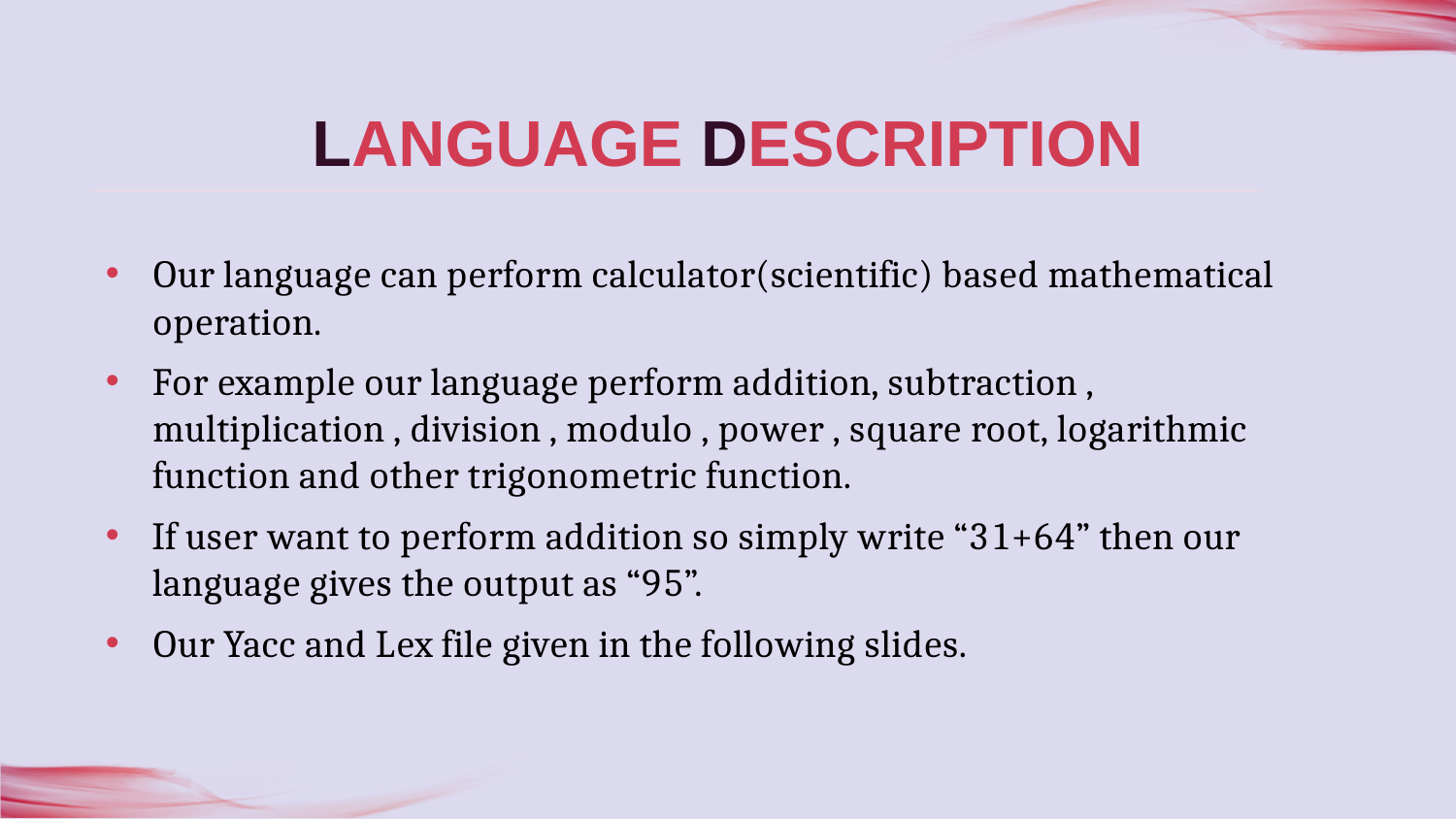

Language description
# Our language can perform calculator(scientific) based mathematical operation.
For example our language perform addition, subtraction , multiplication , division , modulo , power , square root, logarithmic function and other trigonometric function.
If user want to perform addition so simply write “31+64” then our language gives the output as “95”.
Our Yacc and Lex file given in the following slides.
2